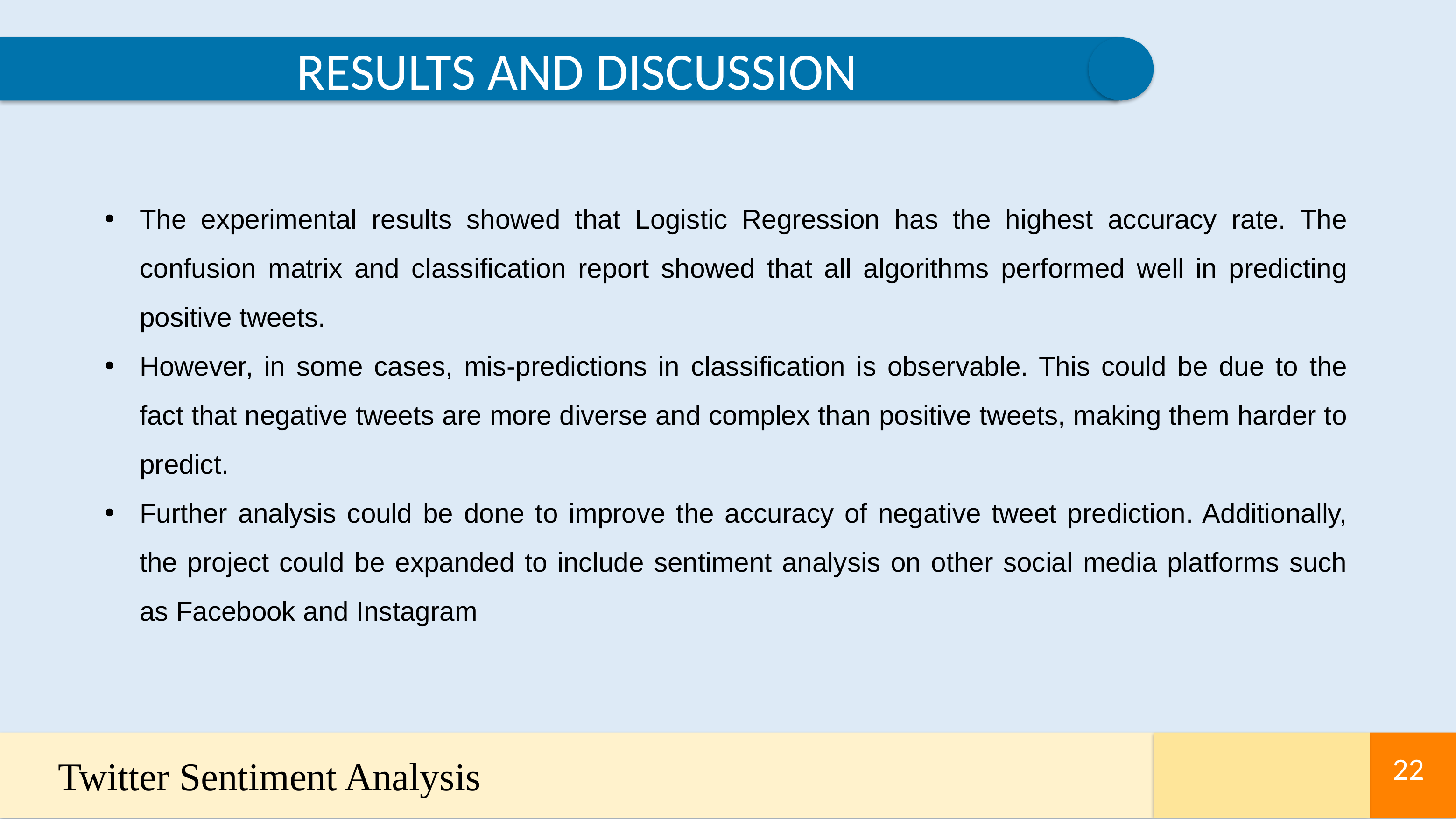

RESULTS AND DISCUSSION

The experimental results showed that Logistic Regression has the highest accuracy rate. The confusion matrix and classification report showed that all algorithms performed well in predicting positive tweets.
However, in some cases, mis-predictions in classification is observable. This could be due to the fact that negative tweets are more diverse and complex than positive tweets, making them harder to predict.
Further analysis could be done to improve the accuracy of negative tweet prediction. Additionally, the project could be expanded to include sentiment analysis on other social media platforms such as Facebook and Instagram

Twitter Sentiment Analysis
22
22